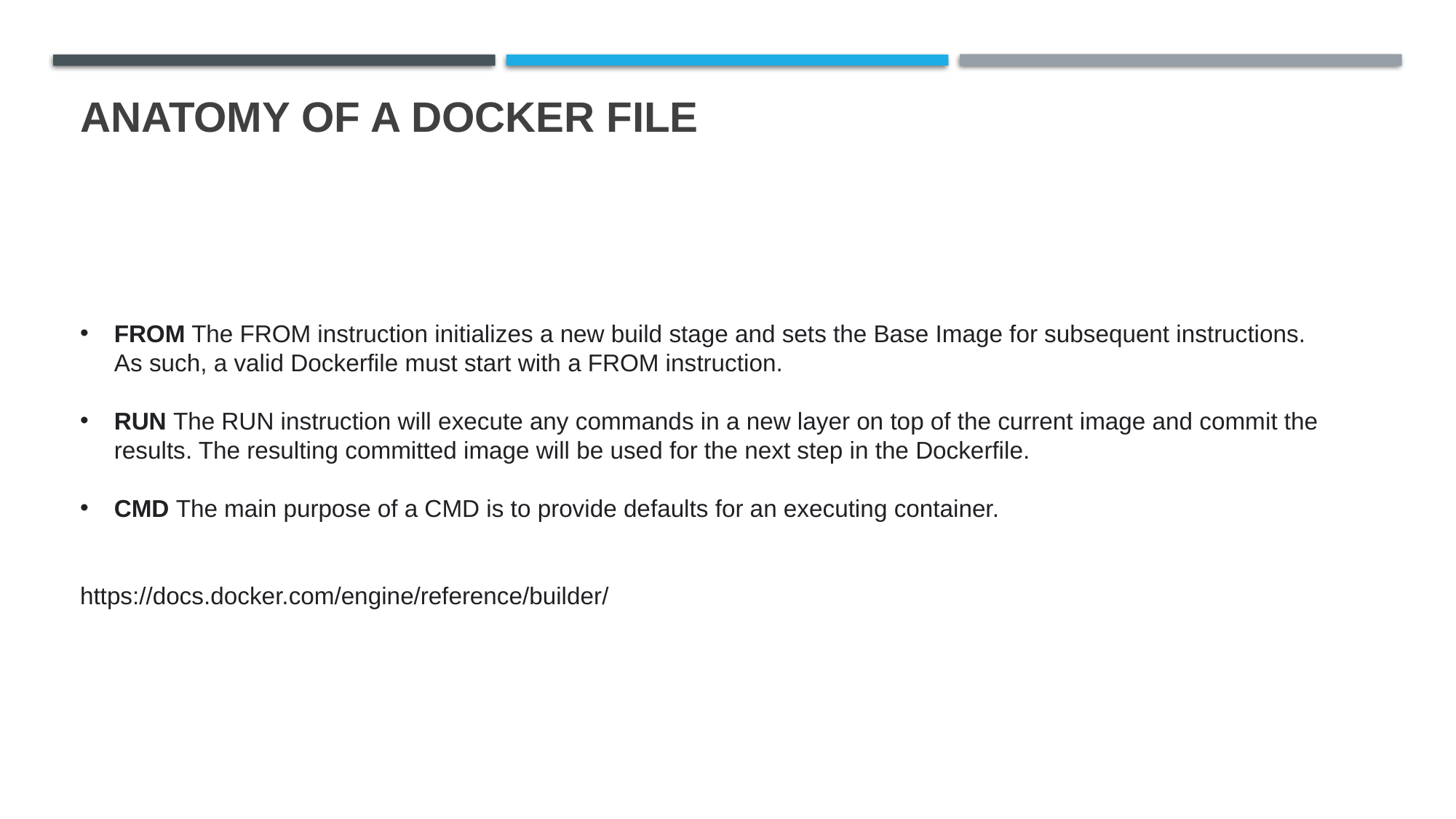

# ANATOMY OF A DOCKER FILE
FROM The FROM instruction initializes a new build stage and sets the Base Image for subsequent instructions. As such, a valid Dockerfile must start with a FROM instruction.

RUN The RUN instruction will execute any commands in a new layer on top of the current image and commit the results. The resulting committed image will be used for the next step in the Dockerfile.

CMD The main purpose of a CMD is to provide defaults for an executing container.

https://docs.docker.com/engine/reference/builder/